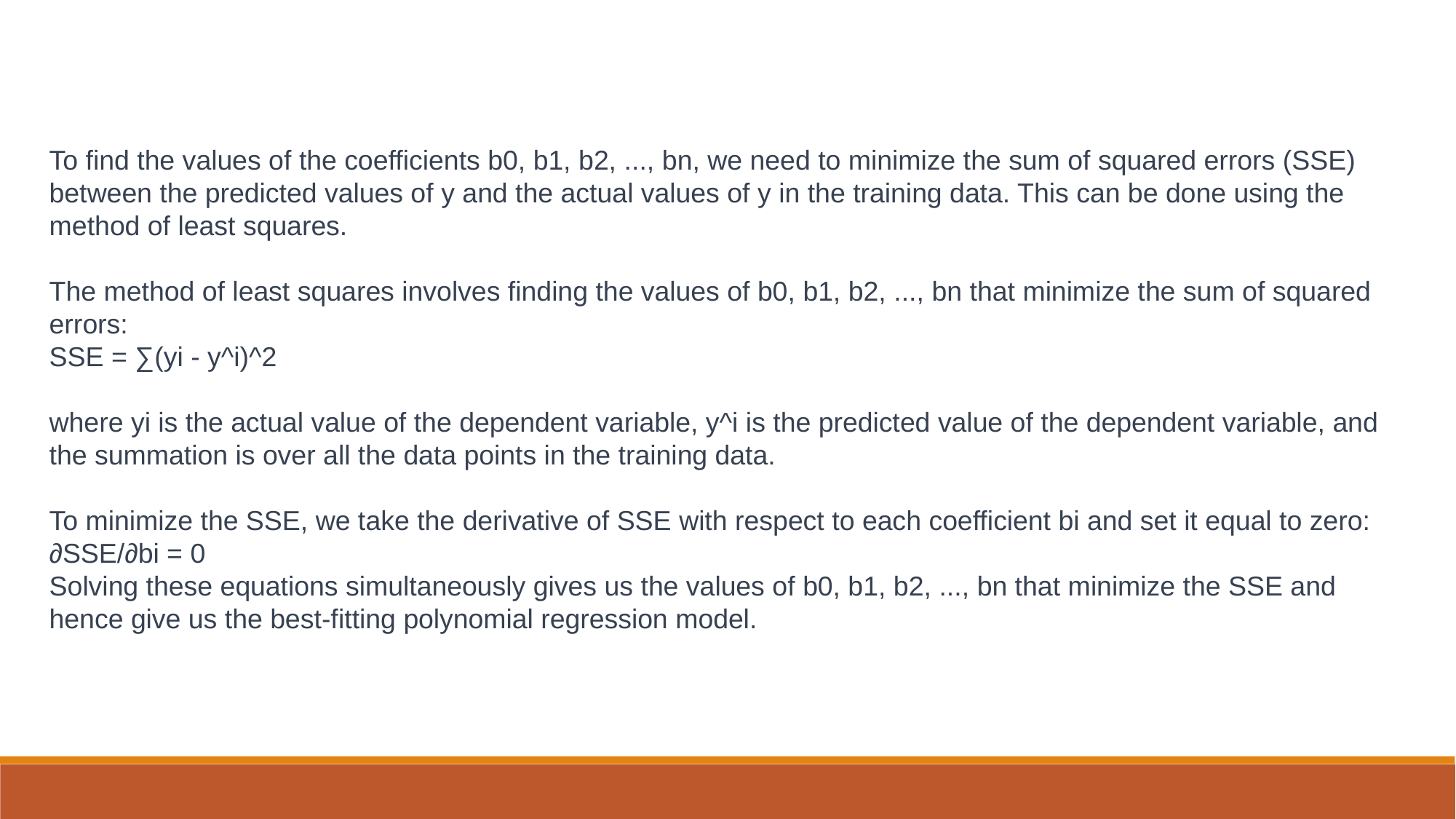

To find the values of the coefficients b0, b1, b2, ..., bn, we need to minimize the sum of squared errors (SSE) between the predicted values of y and the actual values of y in the training data. This can be done using the method of least squares.

The method of least squares involves finding the values of b0, b1, b2, ..., bn that minimize the sum of squared errors:
SSE = ∑(yi - y^i)^2

where yi is the actual value of the dependent variable, y^i is the predicted value of the dependent variable, and the summation is over all the data points in the training data.

To minimize the SSE, we take the derivative of SSE with respect to each coefficient bi and set it equal to zero:
∂SSE/∂bi = 0
Solving these equations simultaneously gives us the values of b0, b1, b2, ..., bn that minimize the SSE and hence give us the best-fitting polynomial regression model.